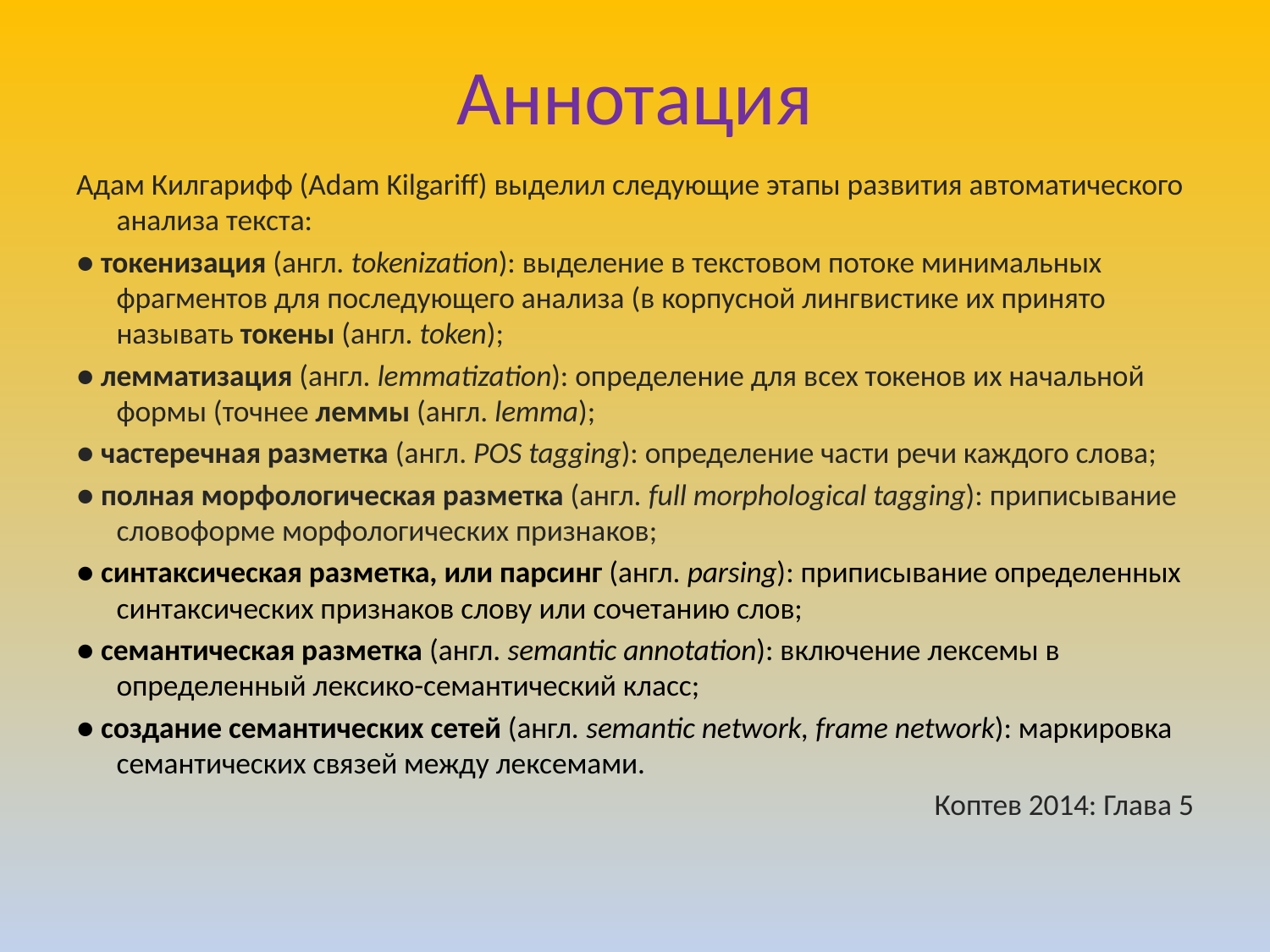

# Аннотация
Адам Килгарифф (Adam Kilgariff) выделил следующие этапы развития автоматического анализа текста:
● токенизация (англ. tokenization): выделение в текстовом потоке минимальных фрагментов для последующего анализа (в корпусной лингвистике их принято называть токены (англ. token);
● лемматизация (англ. lemmatization): определение для всех токенов их начальной формы (точнее леммы (англ. lemma);
● частеречная разметка (англ. POS tagging): определение части речи каждого слова;
● полная морфологическая разметка (англ. full morphological tagging): приписывание словоформе морфологических признаков;
● синтаксическая разметка, или парсинг (англ. parsing): приписывание определенных синтаксических признаков слову или сочетанию слов;
● семантическая разметка (англ. semantic annotation): включение лексемы в определенный лексико-семантический класс;
● создание семантических сетей (англ. semantic network, frame network): маркировка семантических связей между лексемами.
Коптев 2014: Глава 5